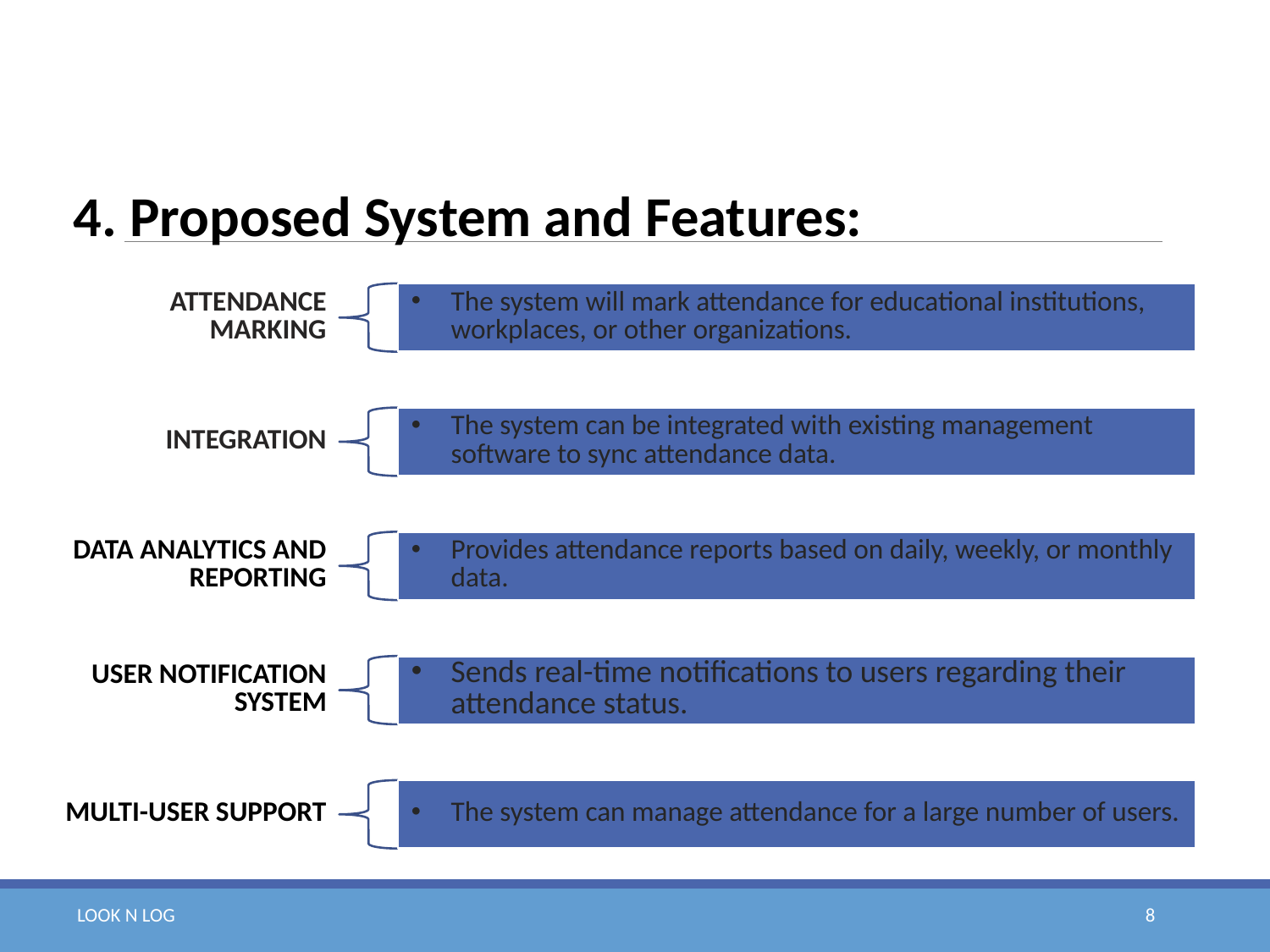

4. Proposed System and Features:
ATTENDANCE MARKING
The system will mark attendance for educational institutions, workplaces, or other organizations.
INTEGRATION
The system can be integrated with existing management software to sync attendance data.
MULTI-USER SUPPORT
The system can manage attendance for a large number of users.
DATA ANALYTICS AND REPORTING
Provides attendance reports based on daily, weekly, or monthly data.
USER NOTIFICATION SYSTEM
Sends real-time notifications to users regarding their attendance status.
LOOK N LOG
8